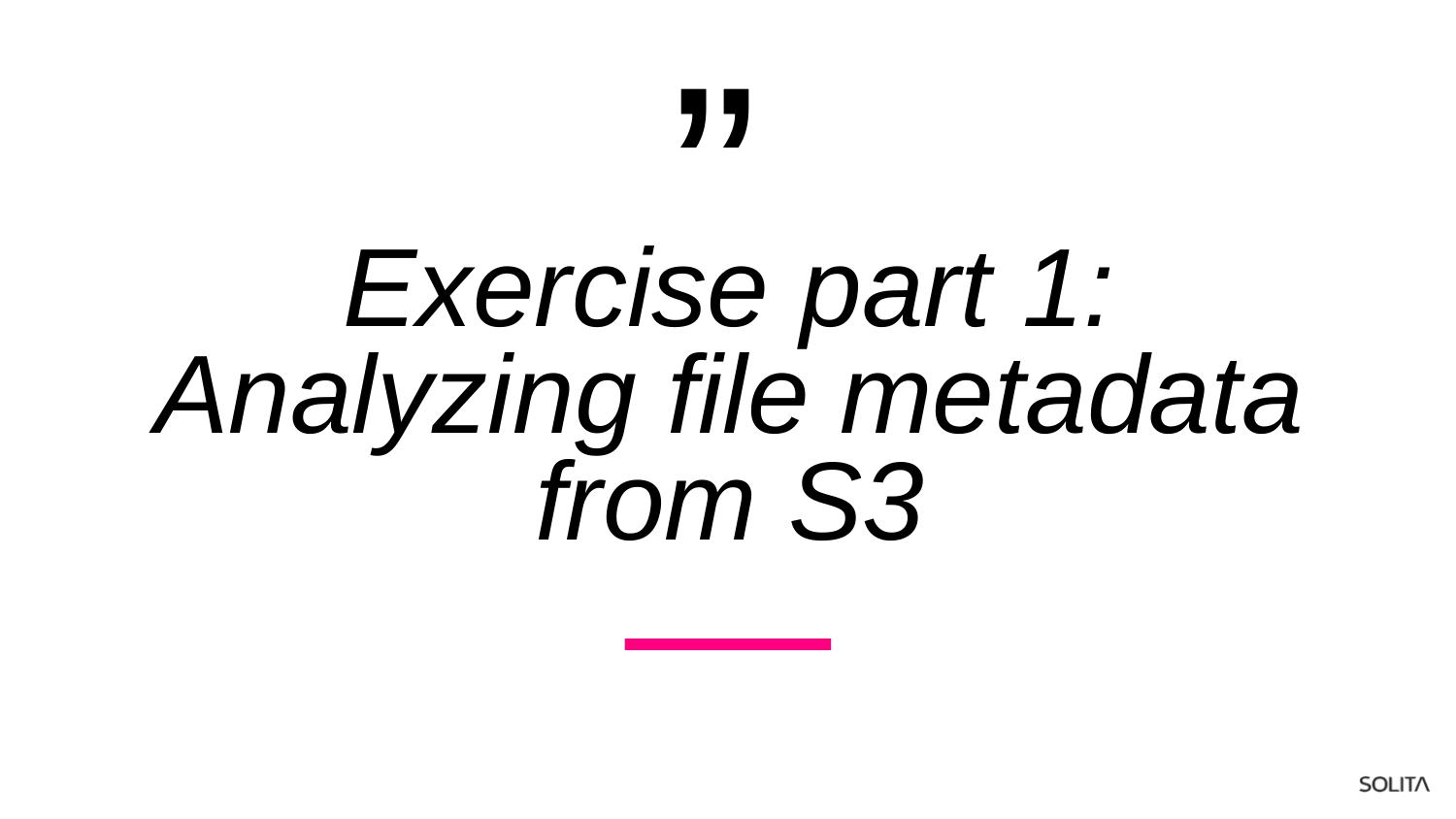

# Exercise part 1: Analyzing file metadata from S3